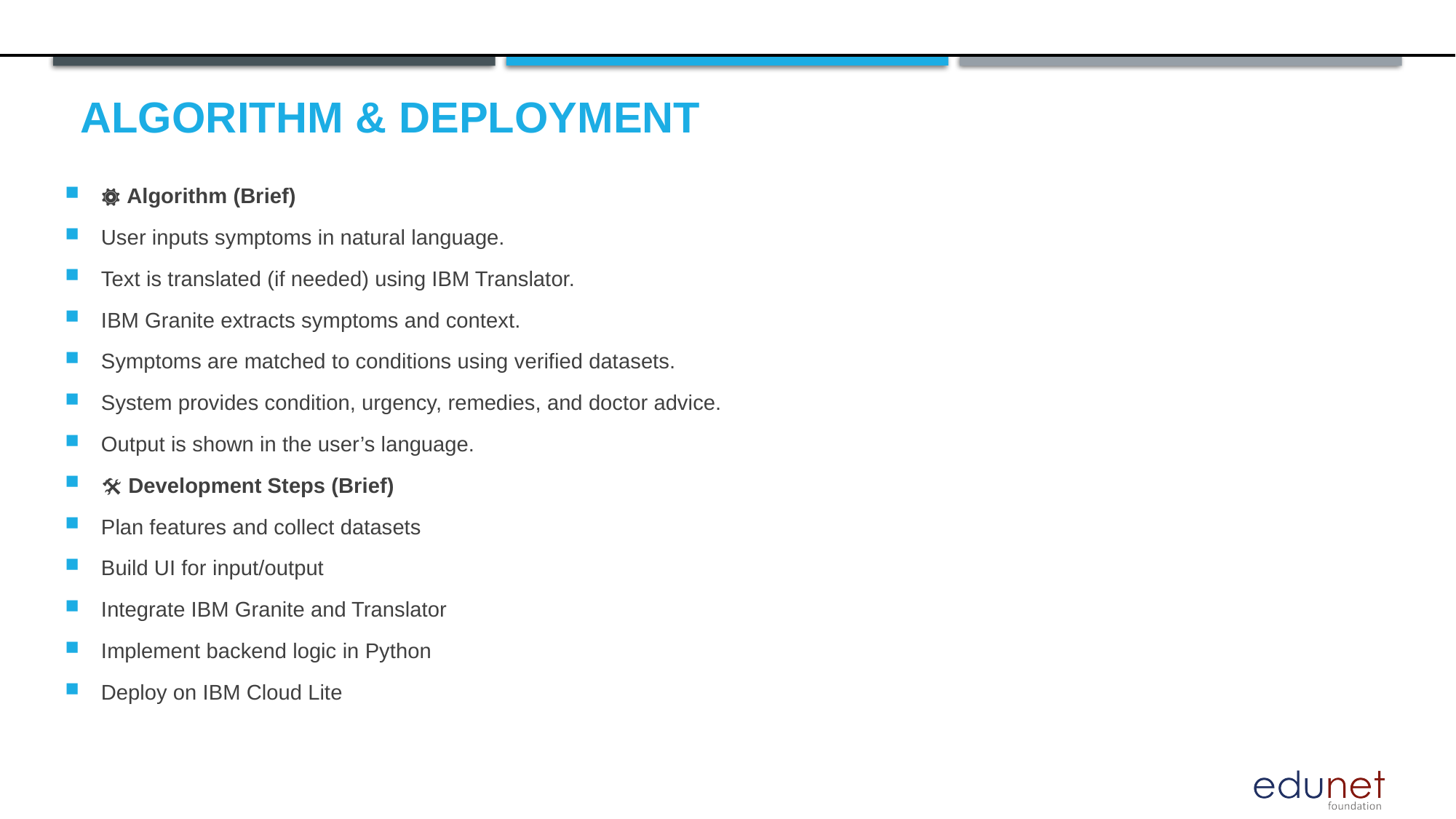

# Algorithm & Deployment
⚙️ Algorithm (Brief)
User inputs symptoms in natural language.
Text is translated (if needed) using IBM Translator.
IBM Granite extracts symptoms and context.
Symptoms are matched to conditions using verified datasets.
System provides condition, urgency, remedies, and doctor advice.
Output is shown in the user’s language.
🛠️ Development Steps (Brief)
Plan features and collect datasets
Build UI for input/output
Integrate IBM Granite and Translator
Implement backend logic in Python
Deploy on IBM Cloud Lite